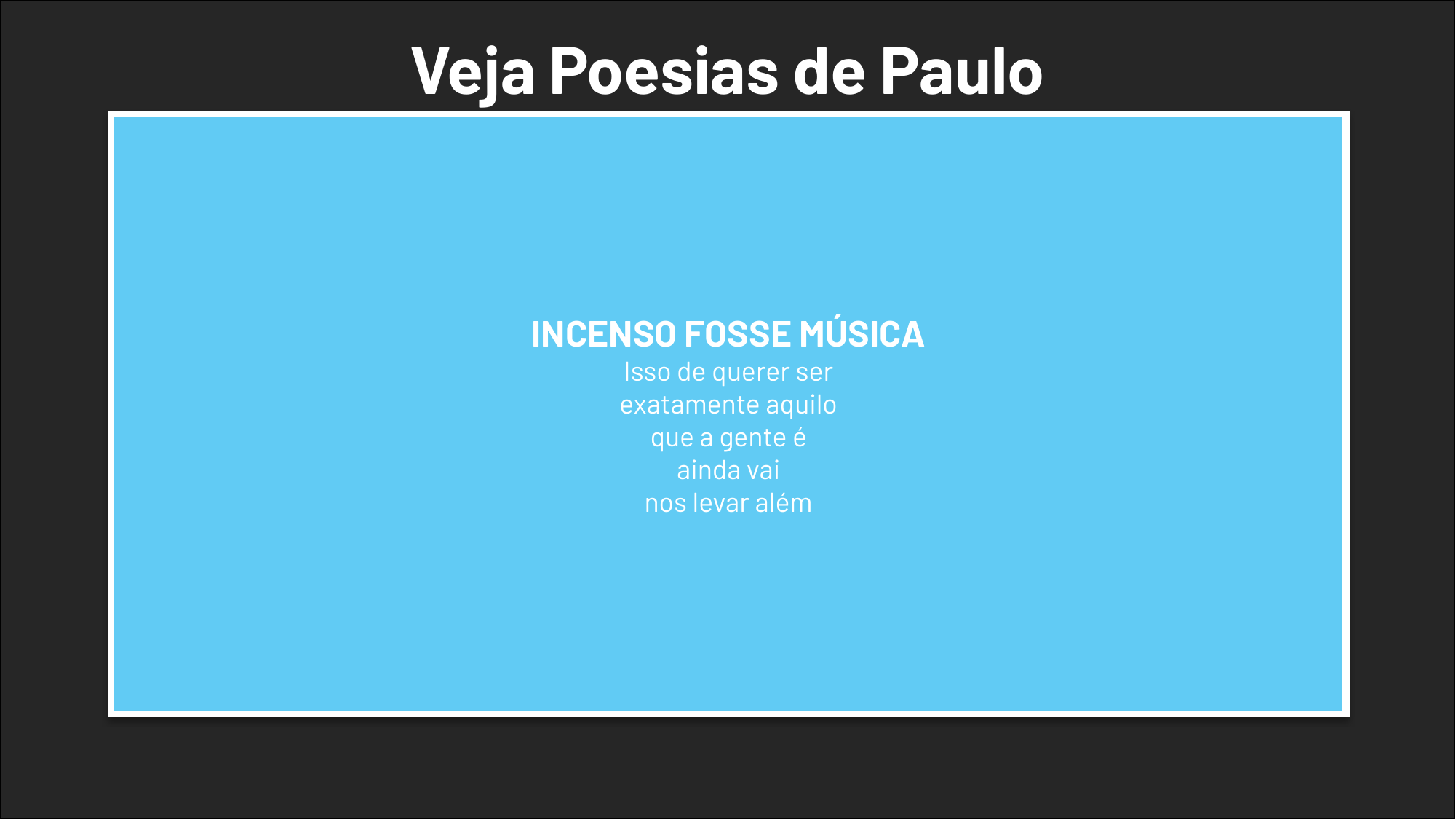

Veja Poesias de Paulo
INCENSO FOSSE MÚSICA
Isso de querer ser
exatamente aquilo
que a gente é
ainda vai
nos levar além